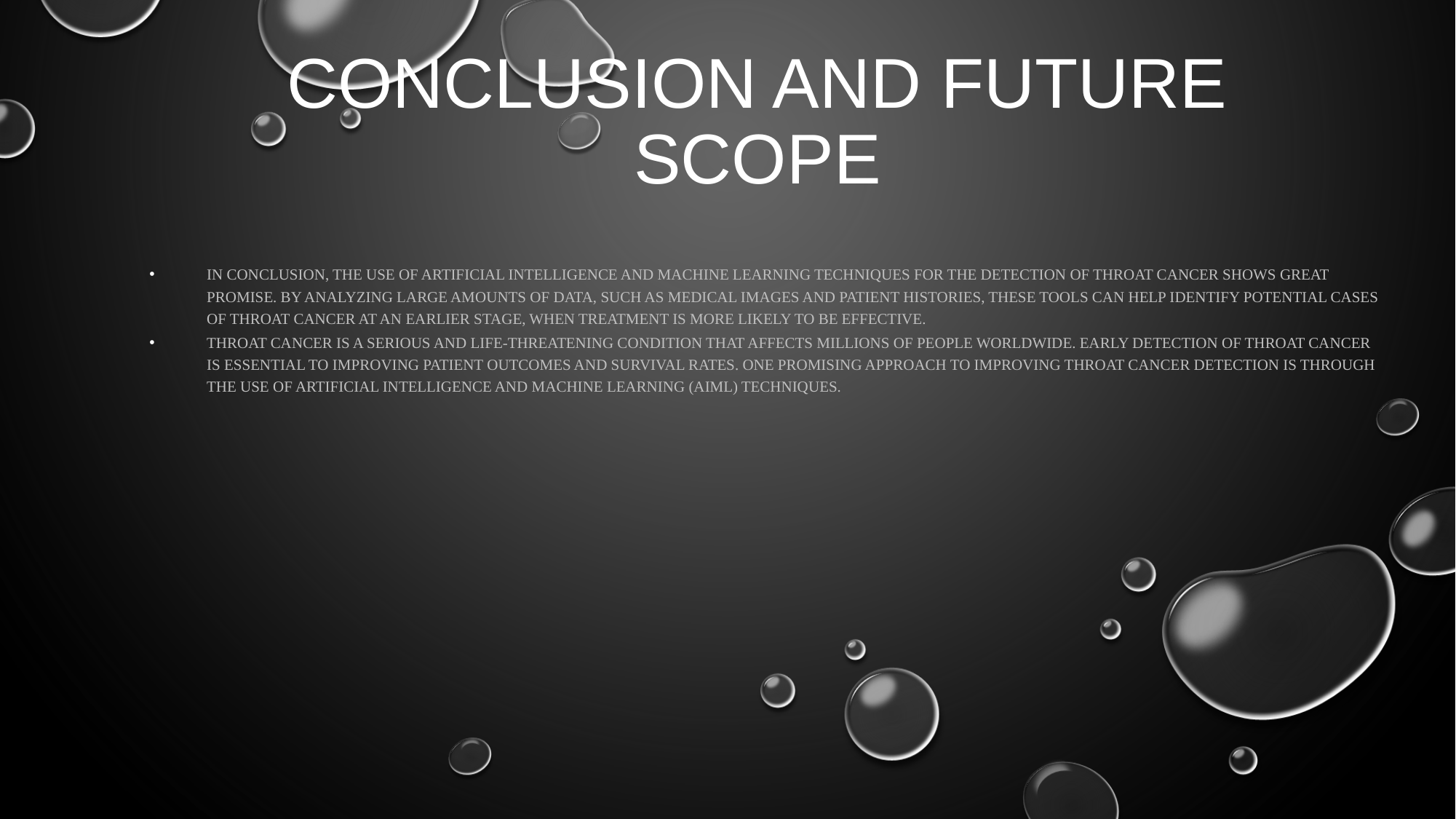

# Conclusion and Future Scope
In conclusion, the use of artificial intelligence and machine learning techniques for the detection of throat cancer shows great promise. By analyzing large amounts of data, such as medical images and patient histories, these tools can help identify potential cases of throat cancer at an earlier stage, when treatment is more likely to be effective.
Throat cancer is a serious and life-threatening condition that affects millions of people worldwide. Early detection of throat cancer is essential to improving patient outcomes and survival rates. One promising approach to improving throat cancer detection is through the use of artificial intelligence and machine learning (AIML) techniques.